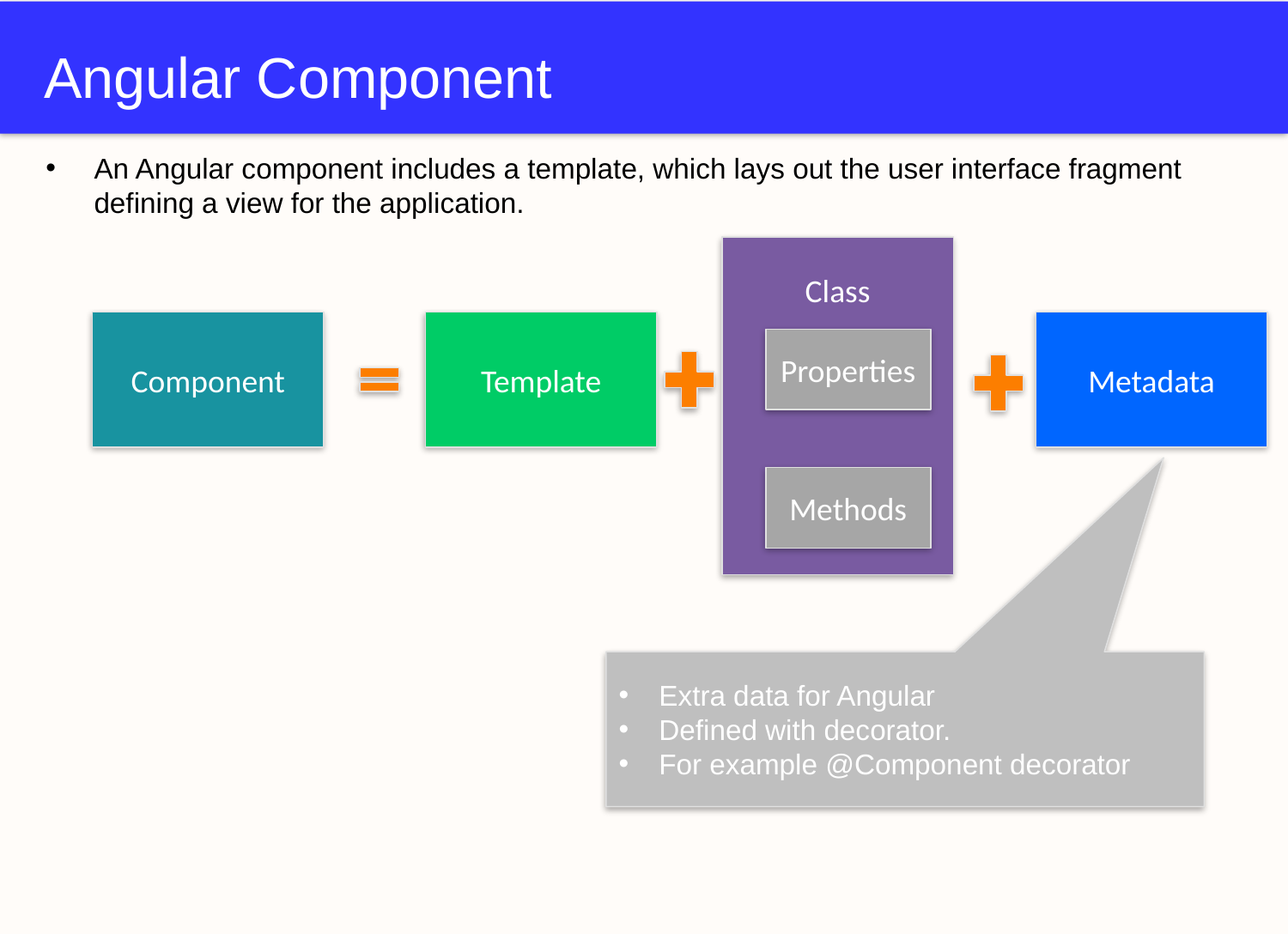

# Angular Component
An Angular component includes a template, which lays out the user interface fragment defining a view for the application.
Class

Component
Template
Metadata
Properties

Methods
Extra data for Angular
Defined with decorator.
For example @Component decorator